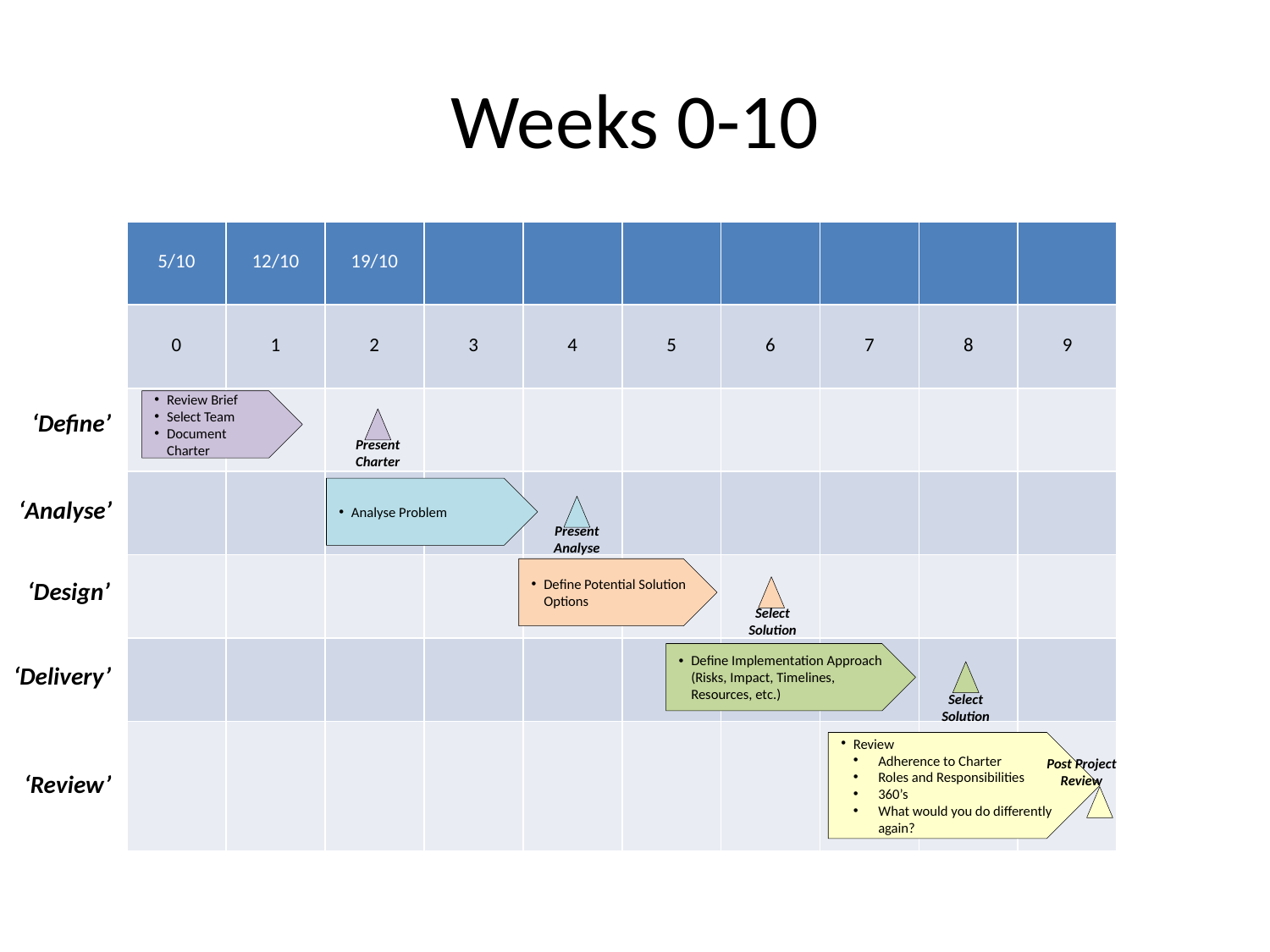

# Weeks 0-10
| 5/10 | 12/10 | 19/10 |  |  |  |  |  |  |  |
| --- | --- | --- | --- | --- | --- | --- | --- | --- | --- |
| 0 | 1 | 2 | 3 | 4 | 5 | 6 | 7 | 8 | 9 |
|  |  |  |  |  |  |  |  |  |  |
|  |  |  |  |  |  |  |  |  |  |
|  |  |  |  |  |  |  |  |  |  |
|  |  |  |  |  |  |  |  |  |  |
|  |  |  |  |  |  |  |  |  |  |
Review Brief
Select Team
Document Charter
‘Define’

Present
Charter
Analyse Problem
‘Analyse’

Present
Analyse
Define Potential Solution Options
‘Design’

Select
Solution
Define Implementation Approach (Risks, Impact, Timelines, Resources, etc.)
‘Delivery’

Select
Solution
Review
Adherence to Charter
Roles and Responsibilities
360’s
What would you do differently again?
Post Project
Review
‘Review’